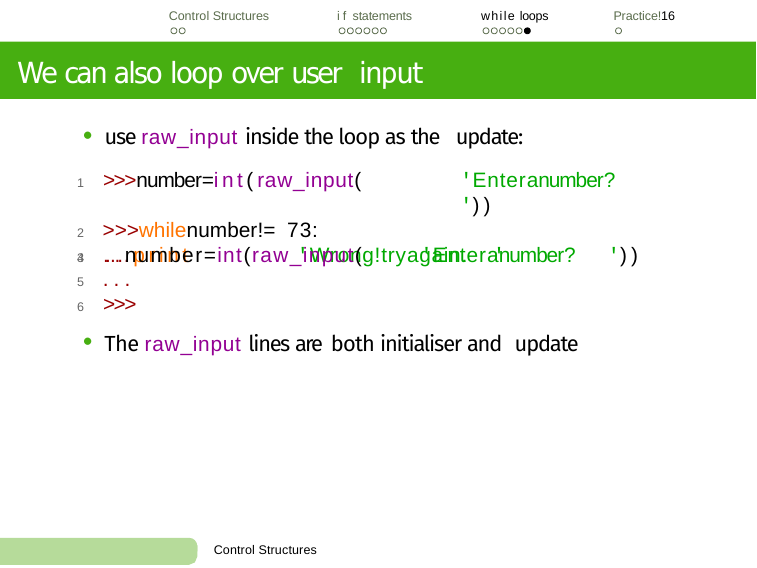

Control Structures
if statements
while loops
Practice!16

We can also loop over user  input

use raw_input inside the loop as the   update:
1      >>>number=int(raw_input(	'Enteranumber?	'))
2      >>>whilenumber!= 73:
3      ...print	'Wrong!tryagain.	'
4      ...number=int(raw_input(
5      ...
6      >>>
'Enteranumber?	'))
The raw_input lines are  both initialiser and  update

Control Structures